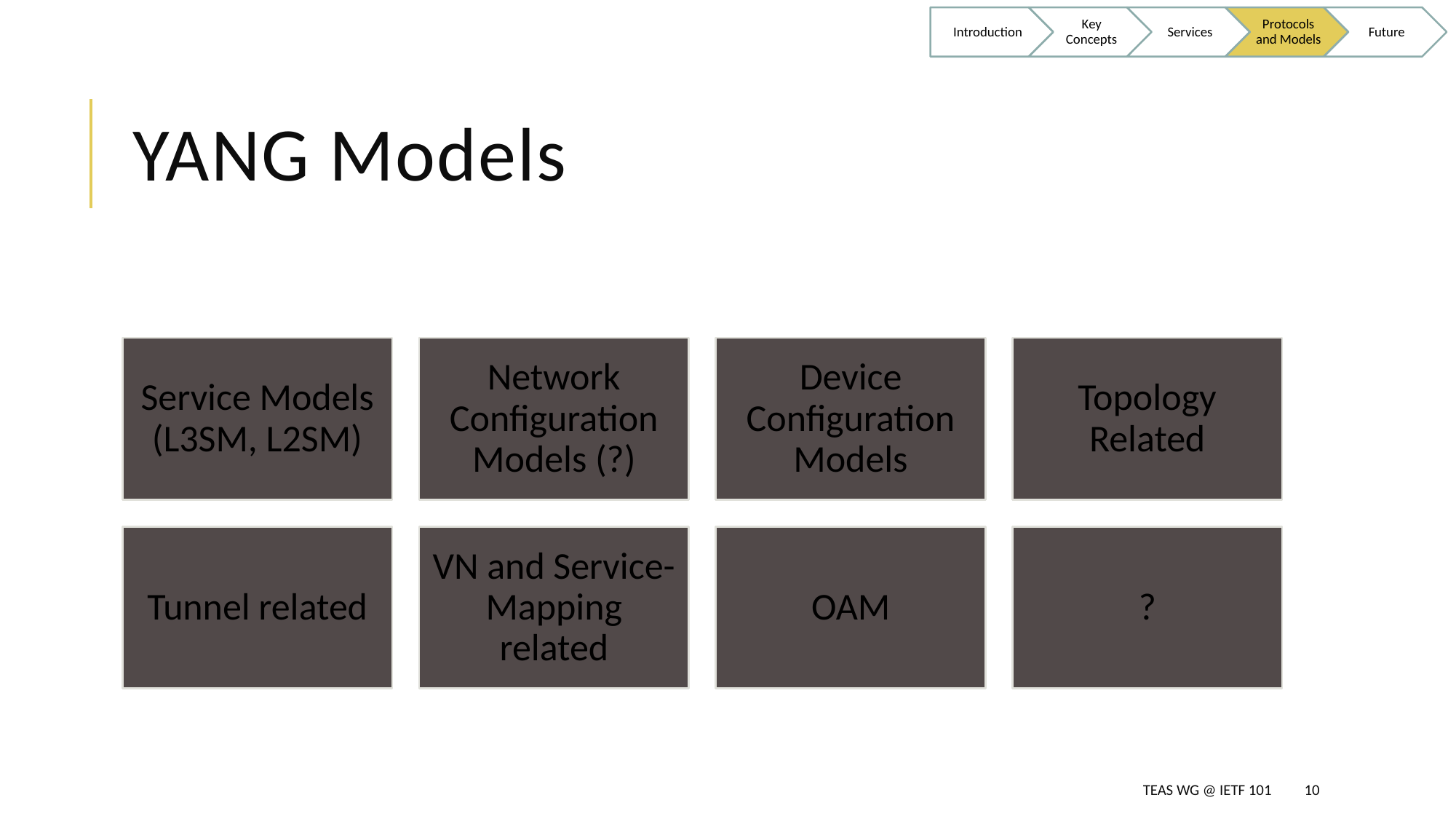

Introduction
Key Concepts
Services
Protocols and Models
Future
# YANG Models
Service Models (L3SM, L2SM)
Network Configuration Models (?)
Device Configuration Models
Topology Related
Tunnel related
VN and Service-Mapping related
OAM
?
TEAS WG @ IETF 101
10